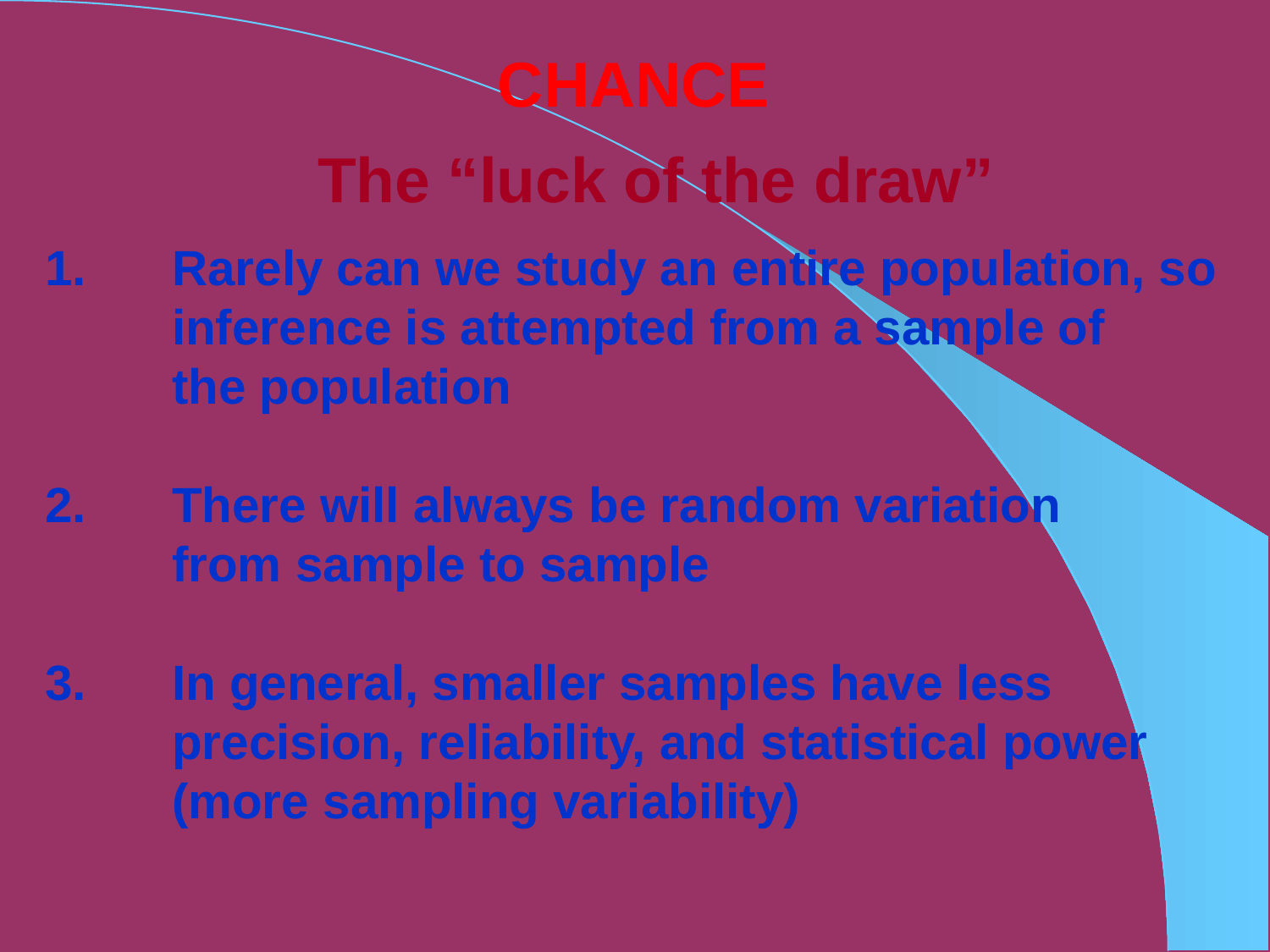

CHANCE
The “luck of the draw”
1.	Rarely can we study an entire population, so
	inference is attempted from a sample of
	the population

2.	There will always be random variation
	from sample to sample

3.	In general, smaller samples have less
	precision, reliability, and statistical power
	(more sampling variability)